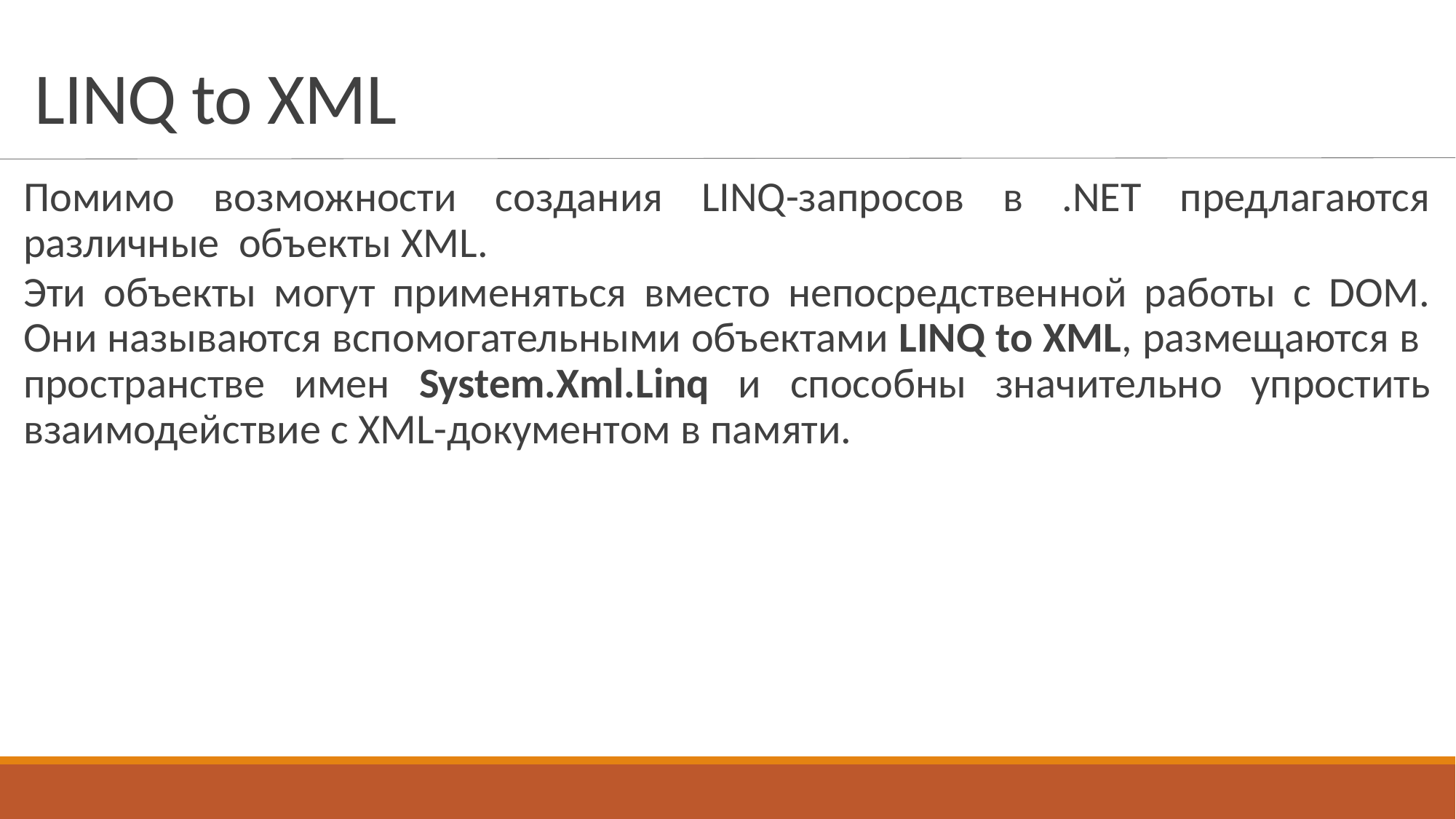

# LINQ to XML
Помимо возможности создания LINQ-запросов в .NET предлагаются различные  объекты XML.
Эти объекты могут применяться вместо непосредственной работы с DOM. Они называются вспомогательными объектами LINQ to XML, размещаются в  пространстве имен System.Xml.Linq и способны значительно упростить взаимодействие с XML-документом в памяти.